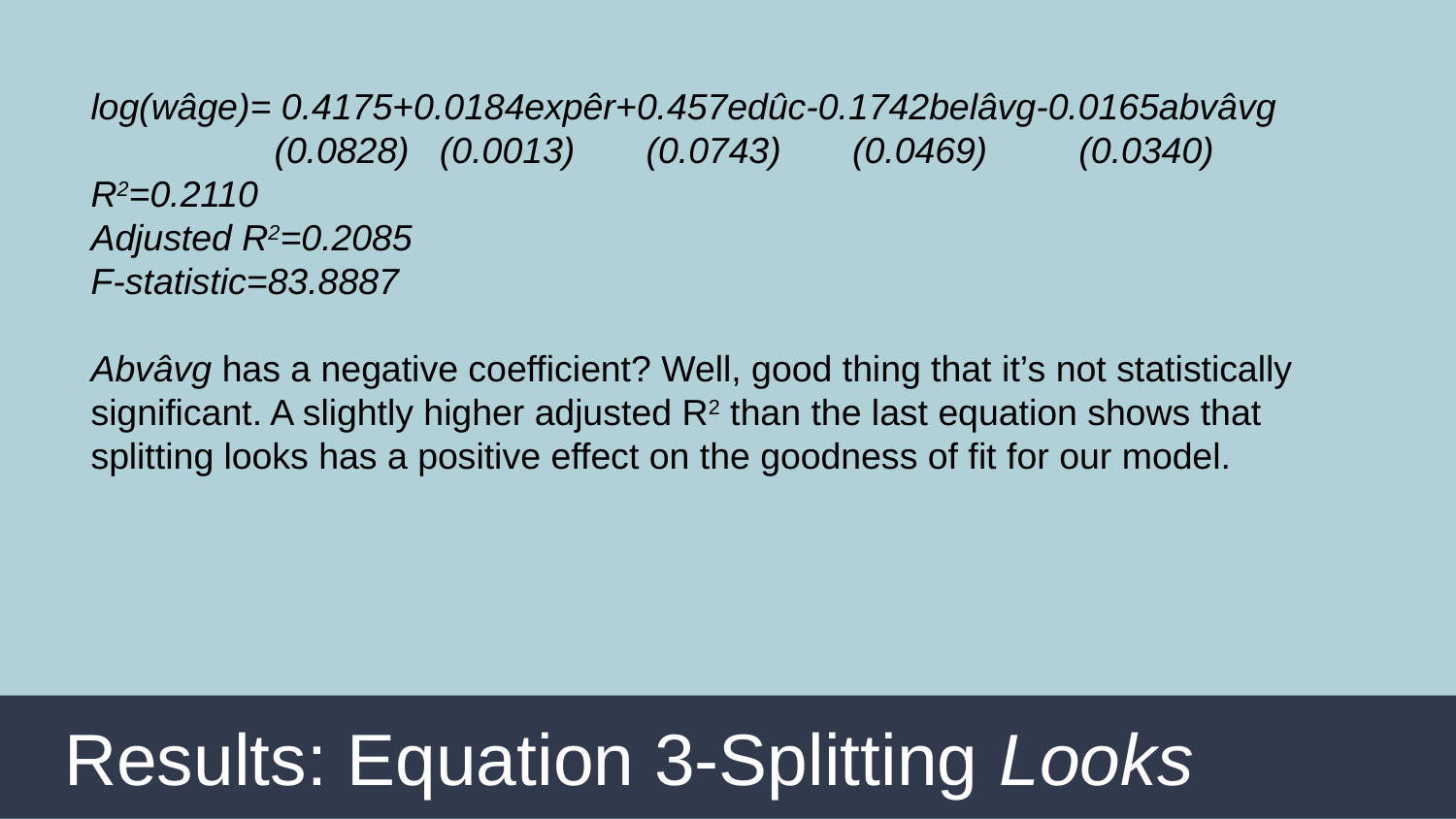

log(wâge)= 0.4175+0.0184expêr+0.457edûc-0.1742belâvg-0.0165abvâvg
                  (0.0828)   (0.0013)       (0.0743)       (0.0469)         (0.0340)
R2=0.2110
Adjusted R2=0.2085
F-statistic=83.8887

Abvâvg has a negative coefficient? Well, good thing that it’s not statistically significant. A slightly higher adjusted R2 than the last equation shows that splitting looks has a positive effect on the goodness of fit for our model.
Results: Equation 3-Splitting Looks